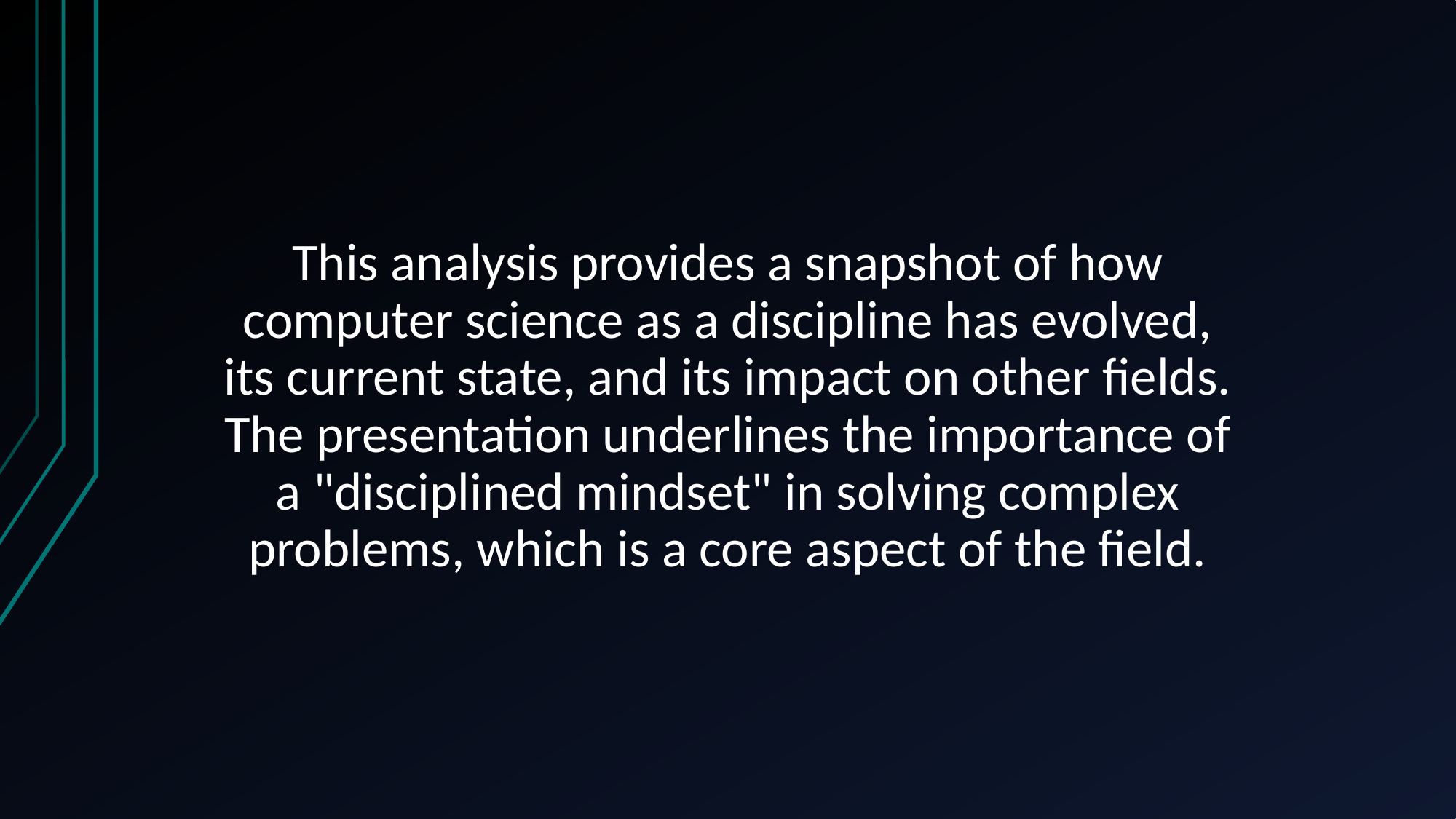

This analysis provides a snapshot of how computer science as a discipline has evolved, its current state, and its impact on other fields. The presentation underlines the importance of a "disciplined mindset" in solving complex problems, which is a core aspect of the field.